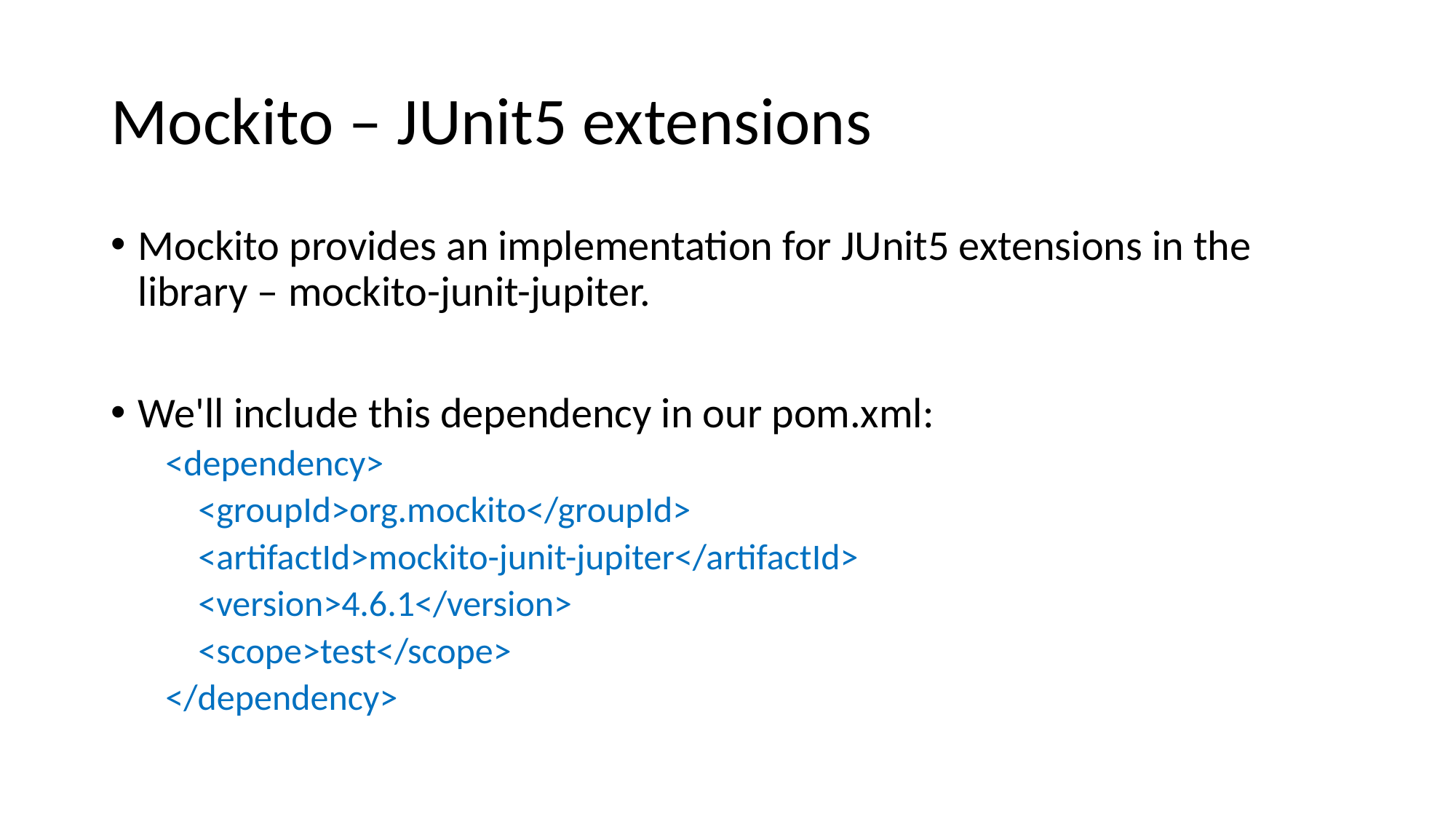

# Mockito – JUnit5 extensions
Mockito provides an implementation for JUnit5 extensions in the library – mockito-junit-jupiter.

We'll include this dependency in our pom.xml:
<dependency>
    <groupId>org.mockito</groupId>
    <artifactId>mockito-junit-jupiter</artifactId>
    <version>4.6.1</version>
    <scope>test</scope>
</dependency>